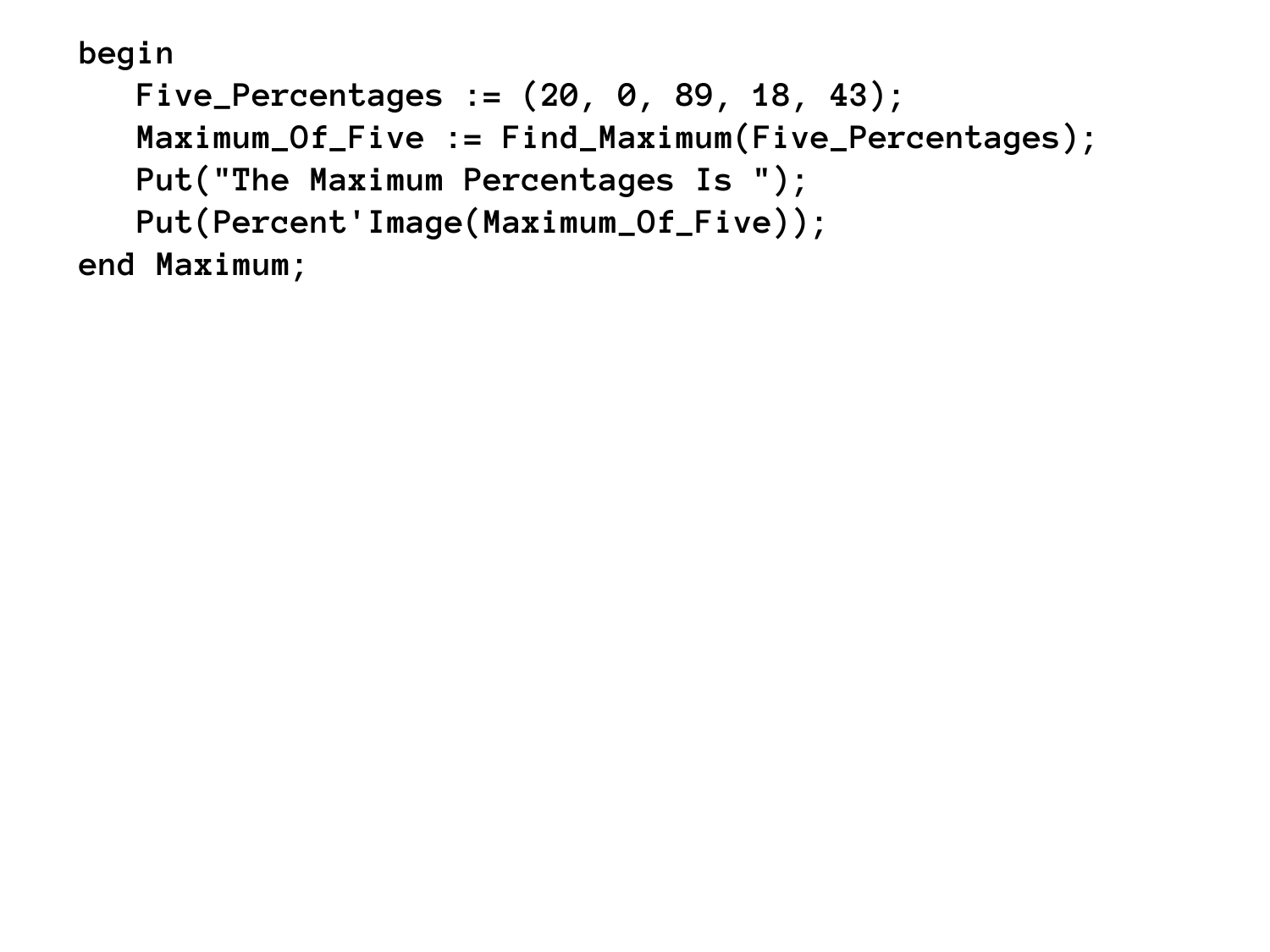

begin
   Five_Percentages := (20, 0, 89, 18, 43);
   Maximum_Of_Five := Find_Maximum(Five_Percentages);
   Put("The Maximum Percentages Is ");
   Put(Percent'Image(Maximum_Of_Five));
end Maximum;